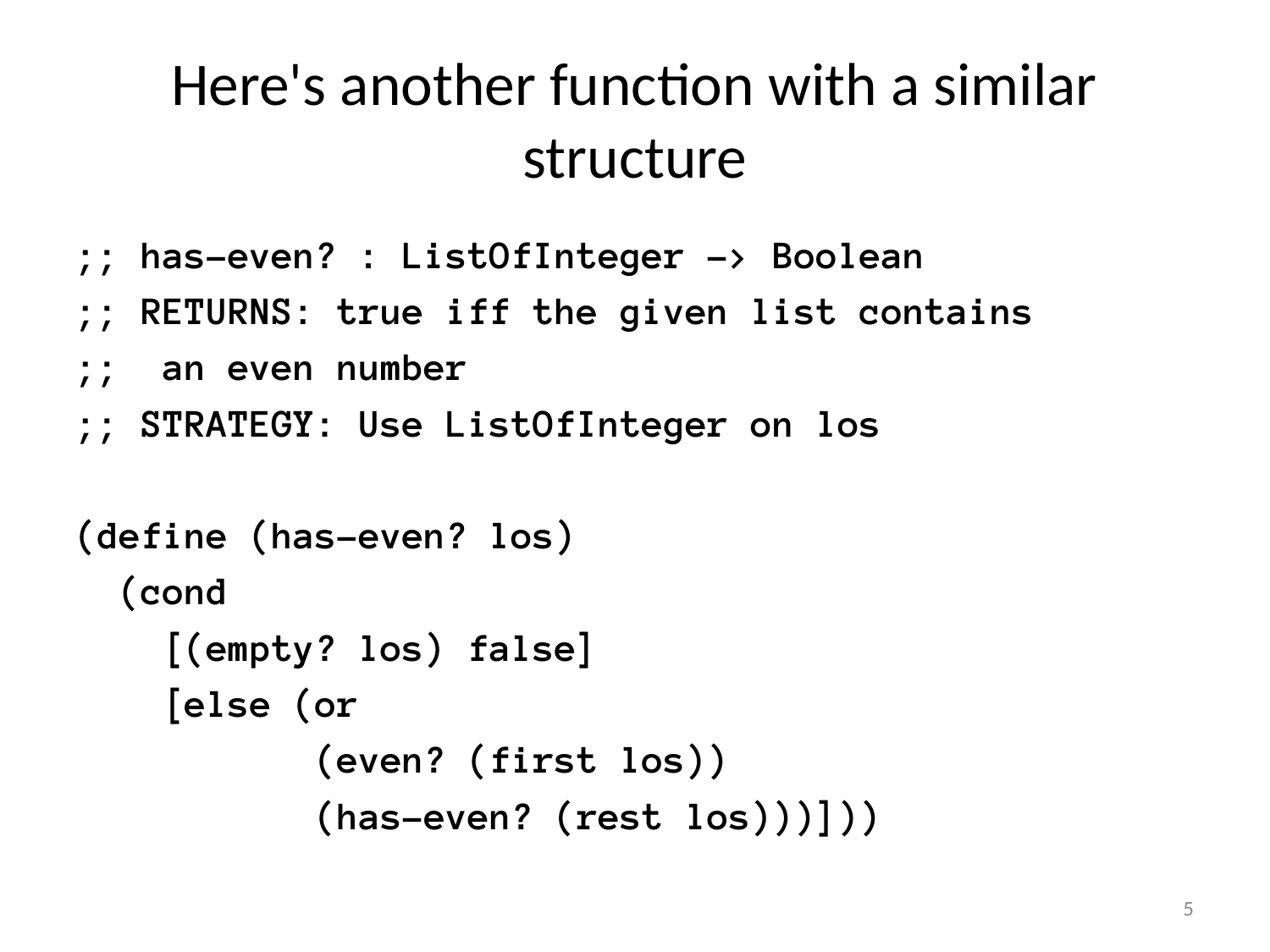

# Here's another function with a similar structure
;; has-even? : ListOfInteger -> Boolean
;; RETURNS: true iff the given list contains
;;  an even number
;; STRATEGY: Use ListOfInteger on los

(define (has-even? los)
  (cond
    [(empty? los) false]
    [else (or
           (even? (first los))
           (has-even? (rest los)))]))
5